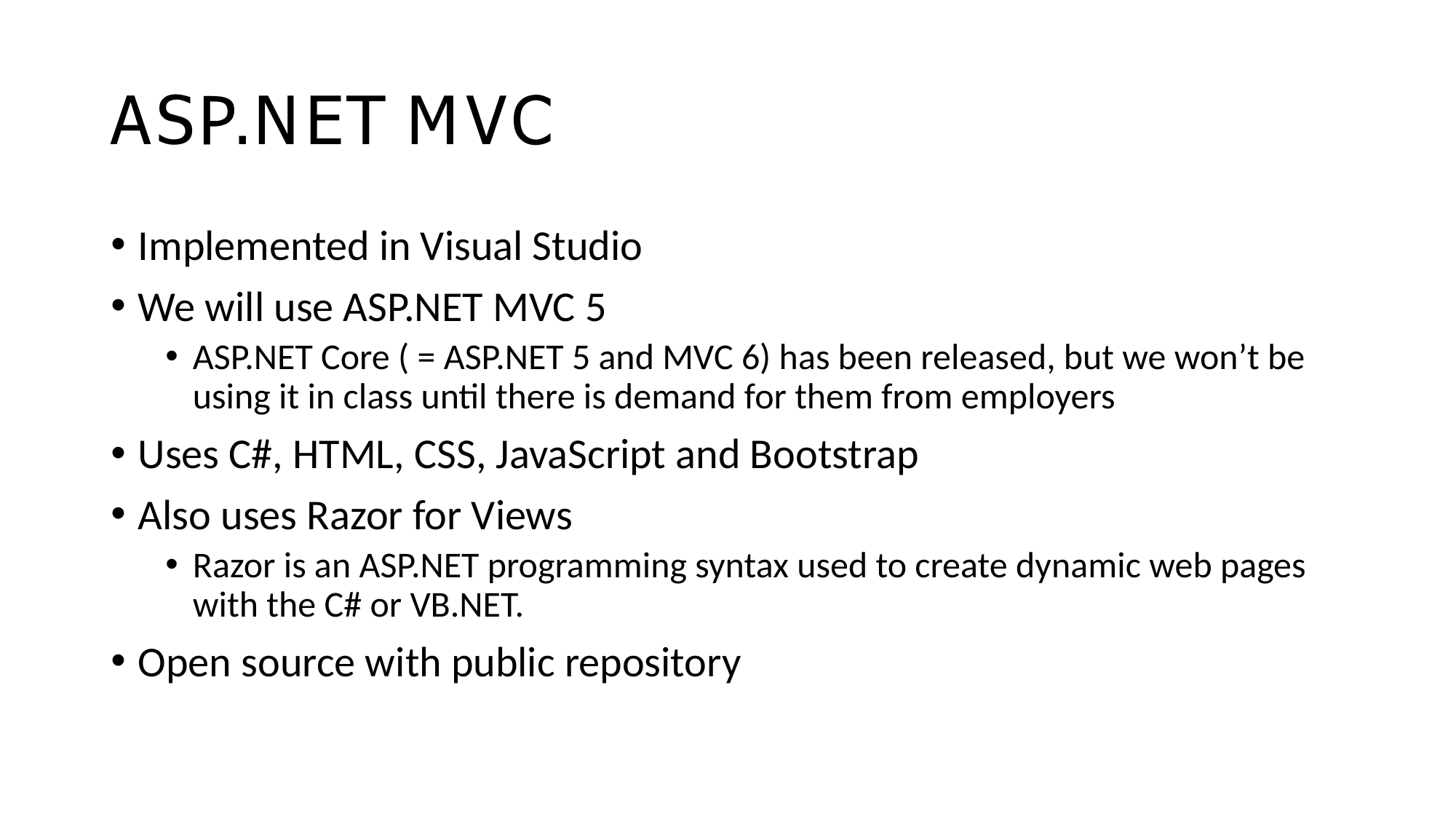

# ASP.NET MVC
Implemented in Visual Studio
We will use ASP.NET MVC 5
ASP.NET Core ( = ASP.NET 5 and MVC 6) has been released, but we won’t be using it in class until there is demand for them from employers
Uses C#, HTML, CSS, JavaScript and Bootstrap
Also uses Razor for Views
Razor is an ASP.NET programming syntax used to create dynamic web pages with the C# or VB.NET.
Open source with public repository